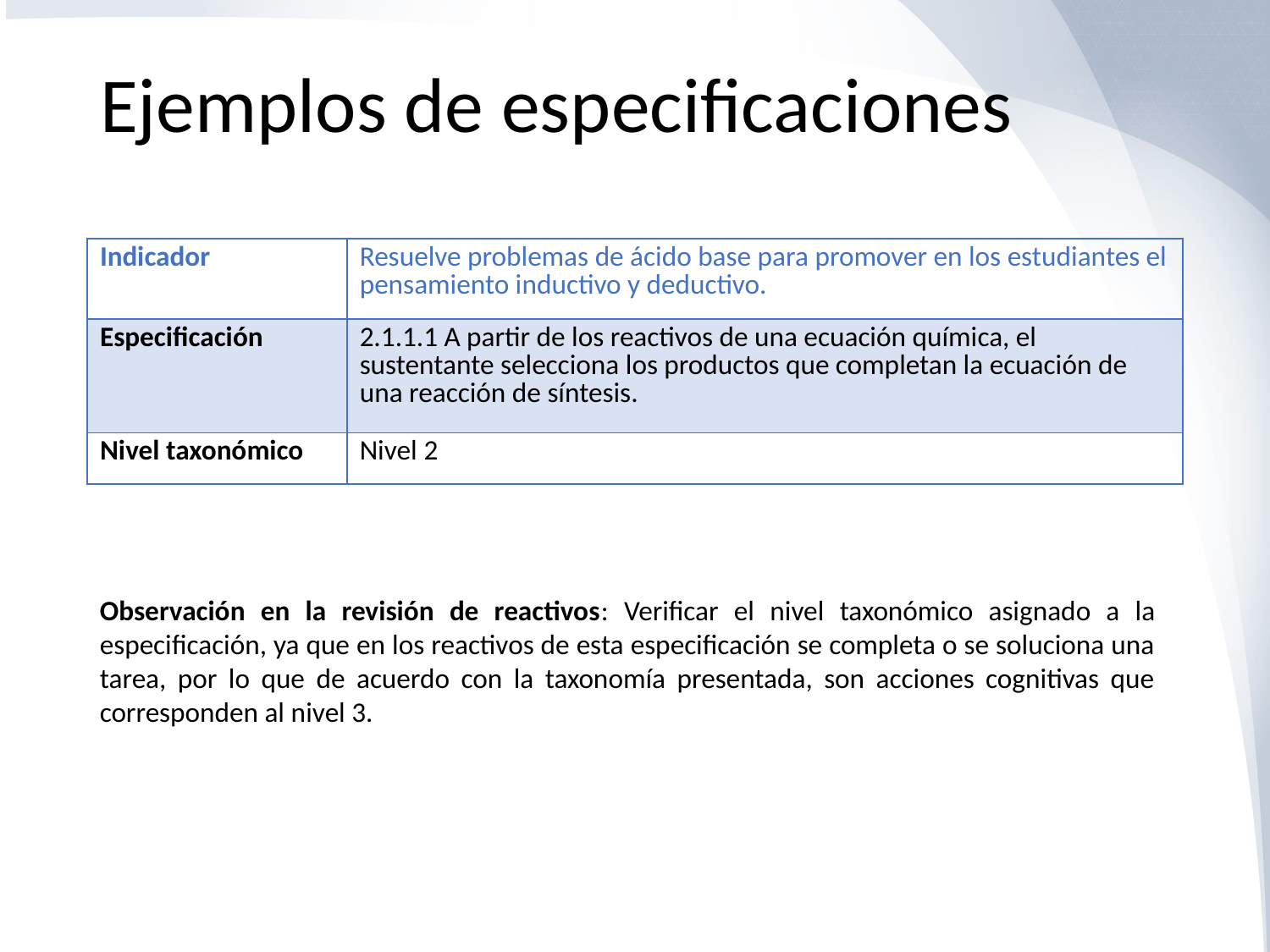

# Ejemplos de especificaciones
| Indicador | Resuelve problemas de ácido base para promover en los estudiantes el pensamiento inductivo y deductivo. |
| --- | --- |
| Especificación | 2.1.1.1 A partir de los reactivos de una ecuación química, el sustentante selecciona los productos que completan la ecuación de una reacción de síntesis. |
| Nivel taxonómico | Nivel 2 |
Observación en la revisión de reactivos: Verificar el nivel taxonómico asignado a la especificación, ya que en los reactivos de esta especificación se completa o se soluciona una tarea, por lo que de acuerdo con la taxonomía presentada, son acciones cognitivas que corresponden al nivel 3.